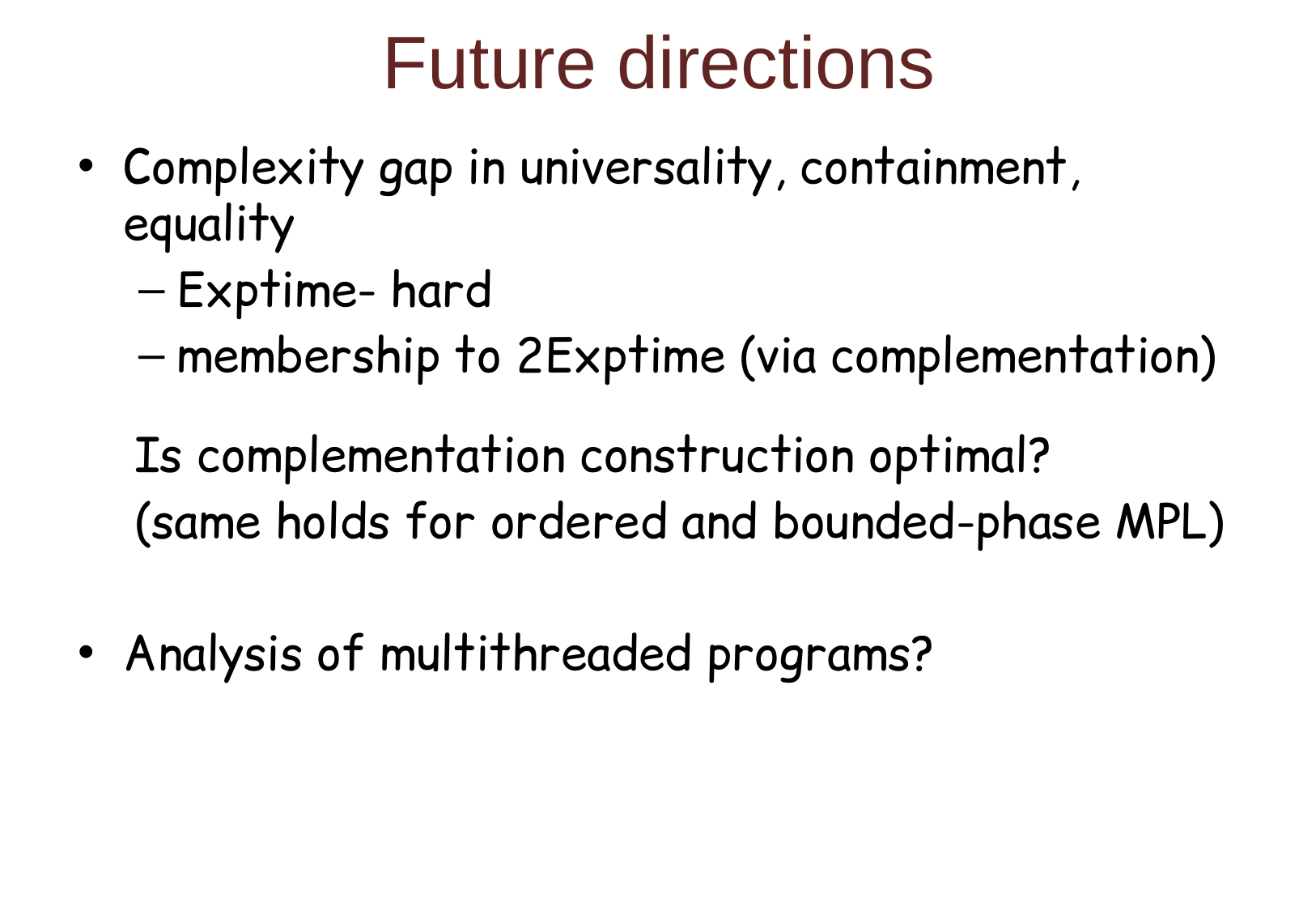

Future directions
Complexity gap in universality, containment, equality
Exptime- hard
membership to 2Exptime (via complementation)

    Is complementation construction optimal?
    (same holds for ordered and bounded-phase MPL)

Analysis of multithreaded programs?